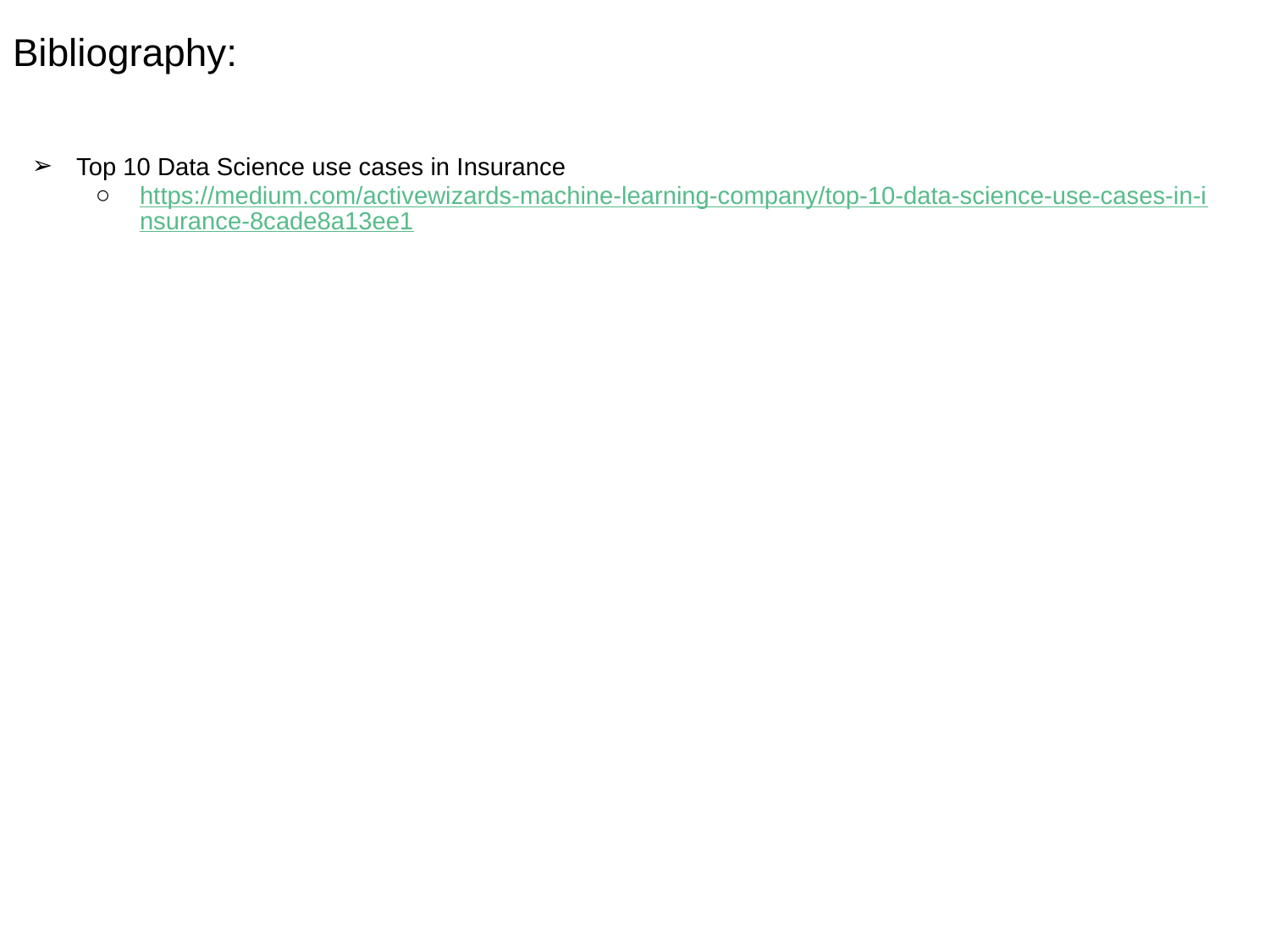

Bibliography:

Top 10 Data Science use cases in Insurance
https://medium.com/activewizards-machine-learning-company/top-10-data-science-use-cases-in-insurance-8cade8a13ee1